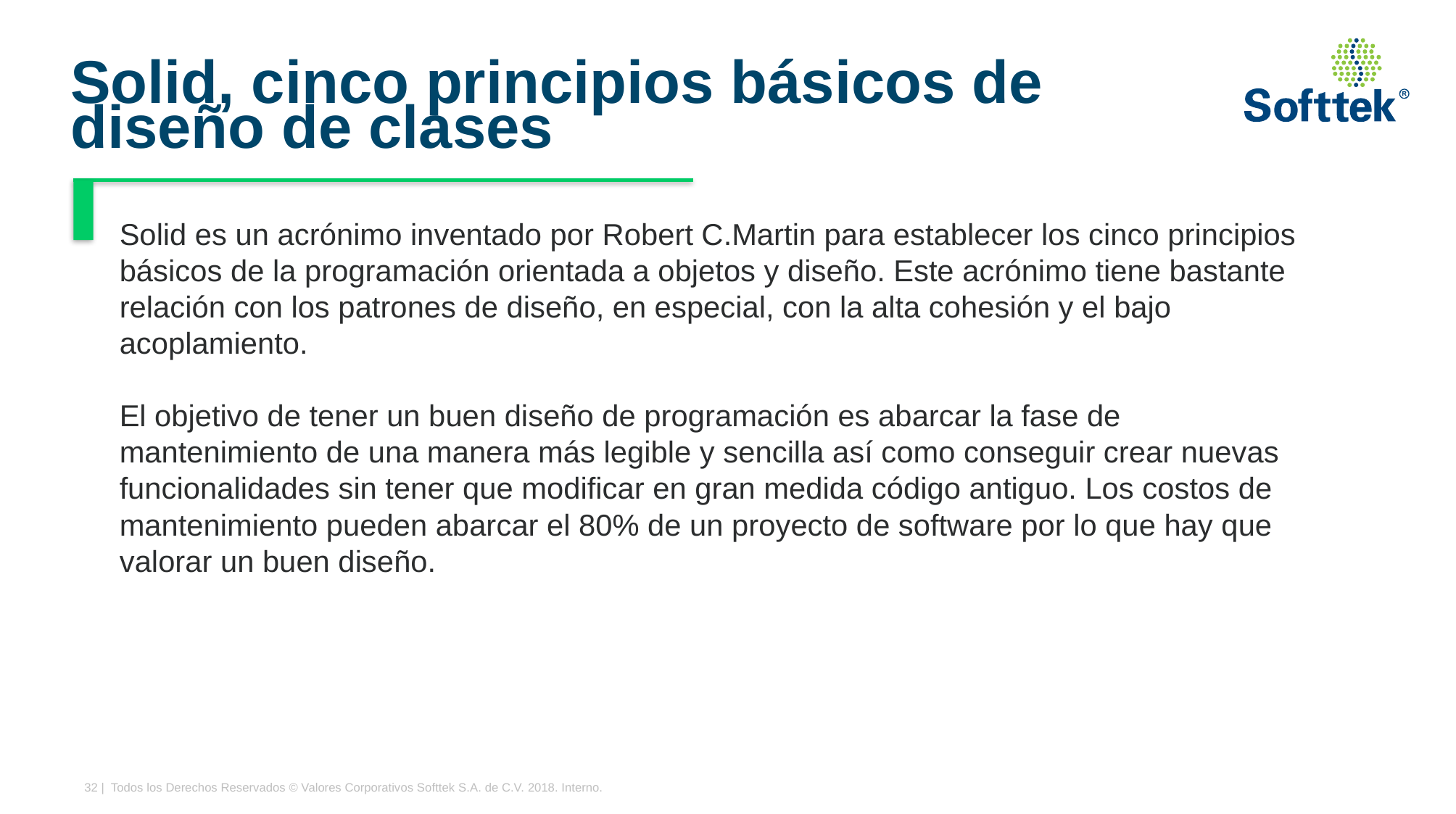

# Solid, cinco principios básicos de diseño de clases

Solid es un acrónimo inventado por Robert C.Martin para establecer los cinco principios básicos de la programación orientada a objetos y diseño. Este acrónimo tiene bastante relación con los patrones de diseño, en especial, con la alta cohesión y el bajo acoplamiento.

El objetivo de tener un buen diseño de programación es abarcar la fase de mantenimiento de una manera más legible y sencilla así como conseguir crear nuevas funcionalidades sin tener que modificar en gran medida código antiguo. Los costos de mantenimiento pueden abarcar el 80% de un proyecto de software por lo que hay que valorar un buen diseño.